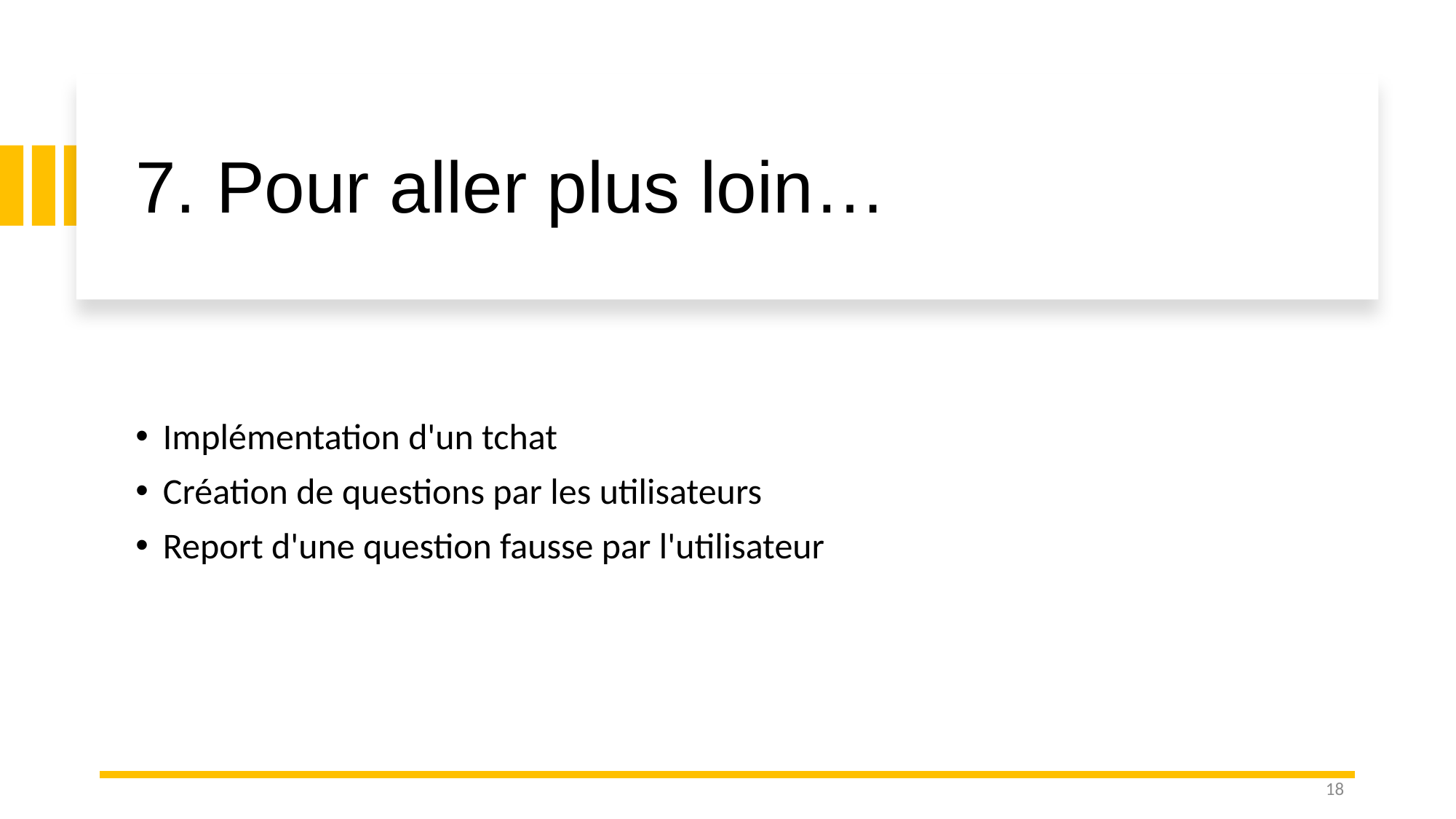

# 7. Pour aller plus loin…

Implémentation d'un tchat
Création de questions par les utilisateurs
Report d'une question fausse par l'utilisateur

18